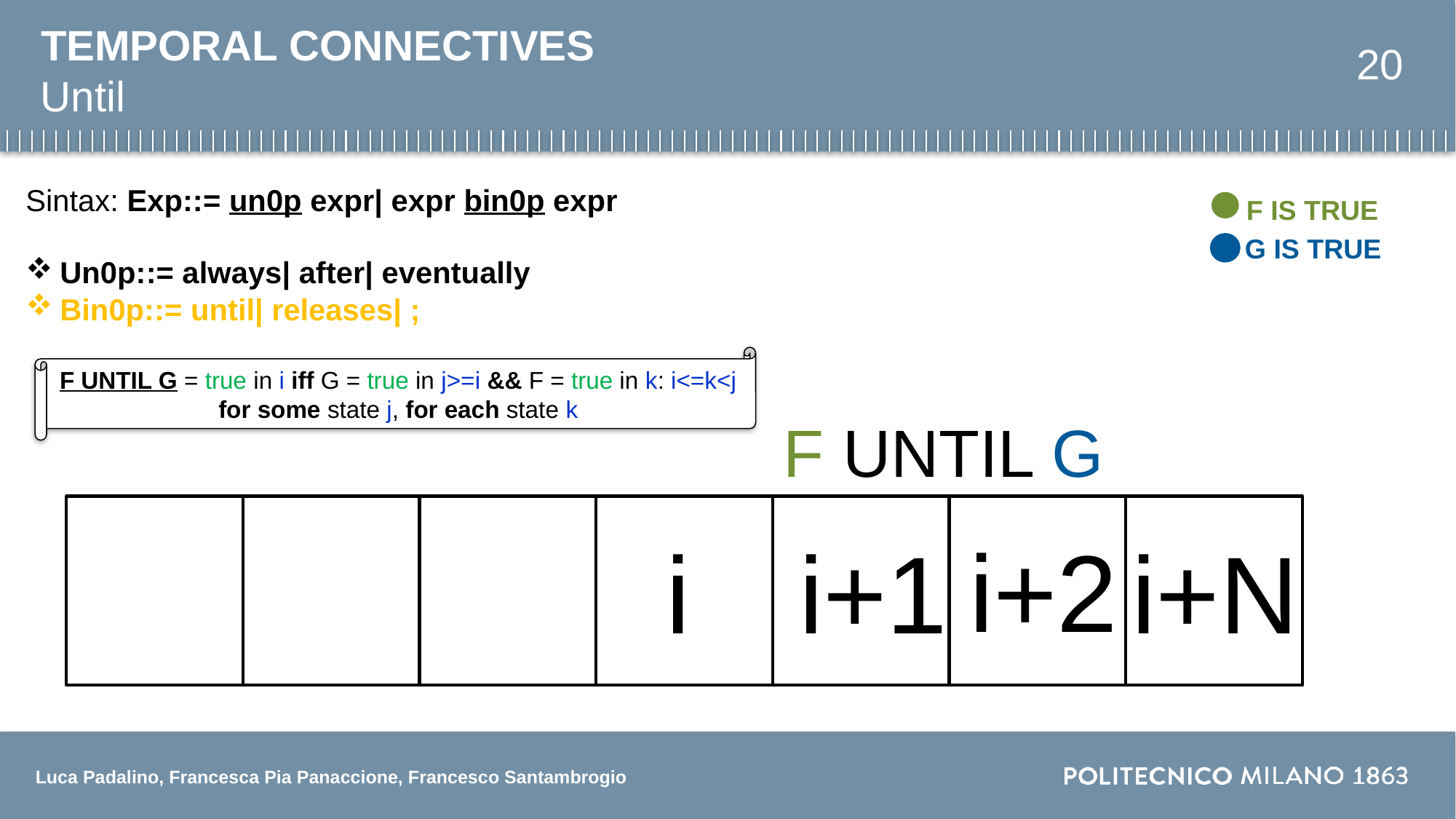

TEMPORAL CONNECTIVES
20
Until
Sintax: Exp::= un0p expr| expr bin0p expr

Un0p::= always| after| eventually
Bin0p::= until| releases| ;
F IS TRUE

G IS TRUE

F UNTIL G = true in i iff G = true in j>=i && F = true in k: i<=k<j
for some state j, for each state k
F UNTIL G

i+2
i+1
i+N
i